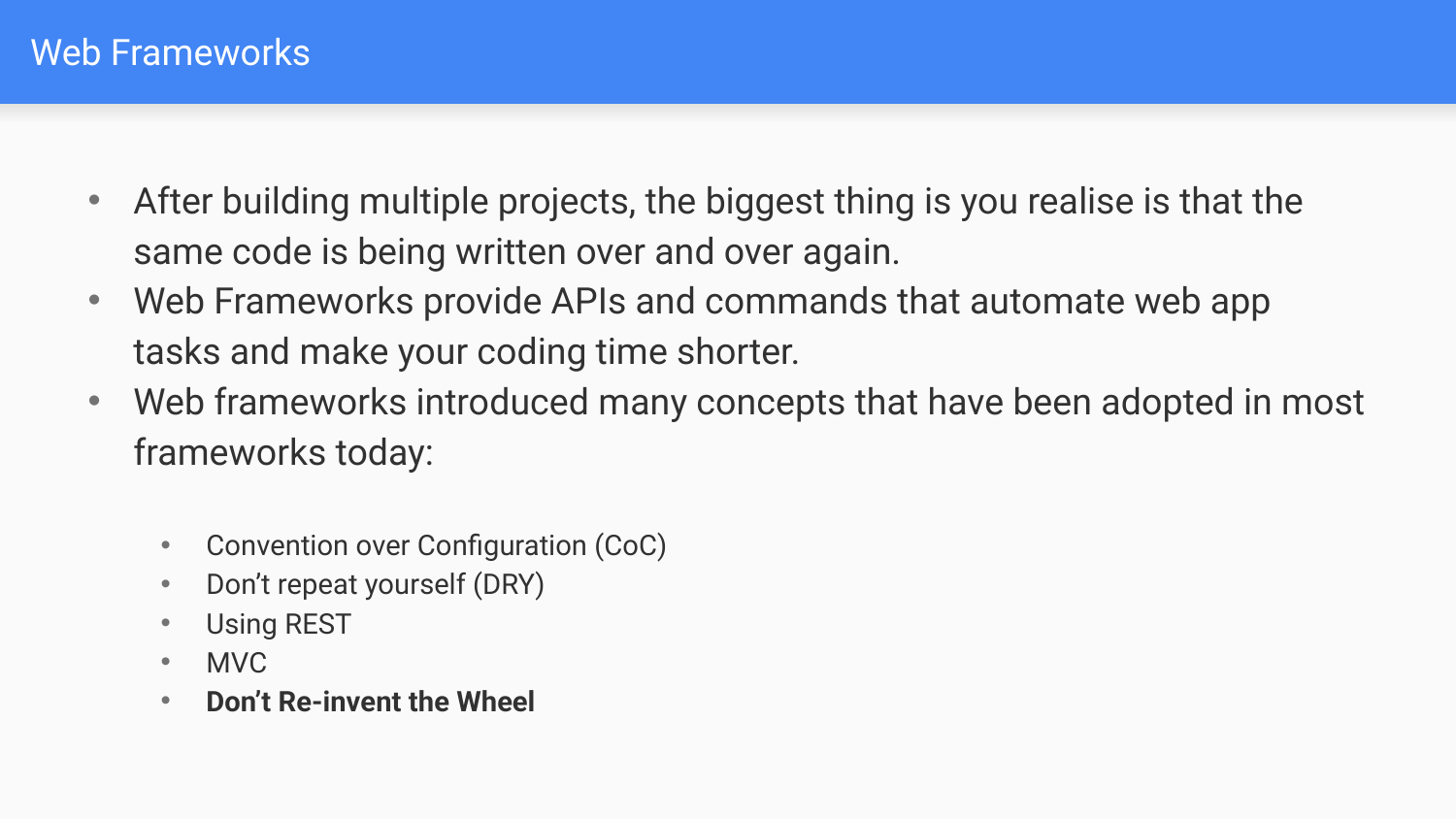

# Web Frameworks
After building multiple projects, the biggest thing is you realise is that the same code is being written over and over again.
Web Frameworks provide APIs and commands that automate web app tasks and make your coding time shorter.
Web frameworks introduced many concepts that have been adopted in most frameworks today:

Convention over Configuration (CoC)
Don’t repeat yourself (DRY)
Using REST
MVC
Don’t Re-invent the Wheel